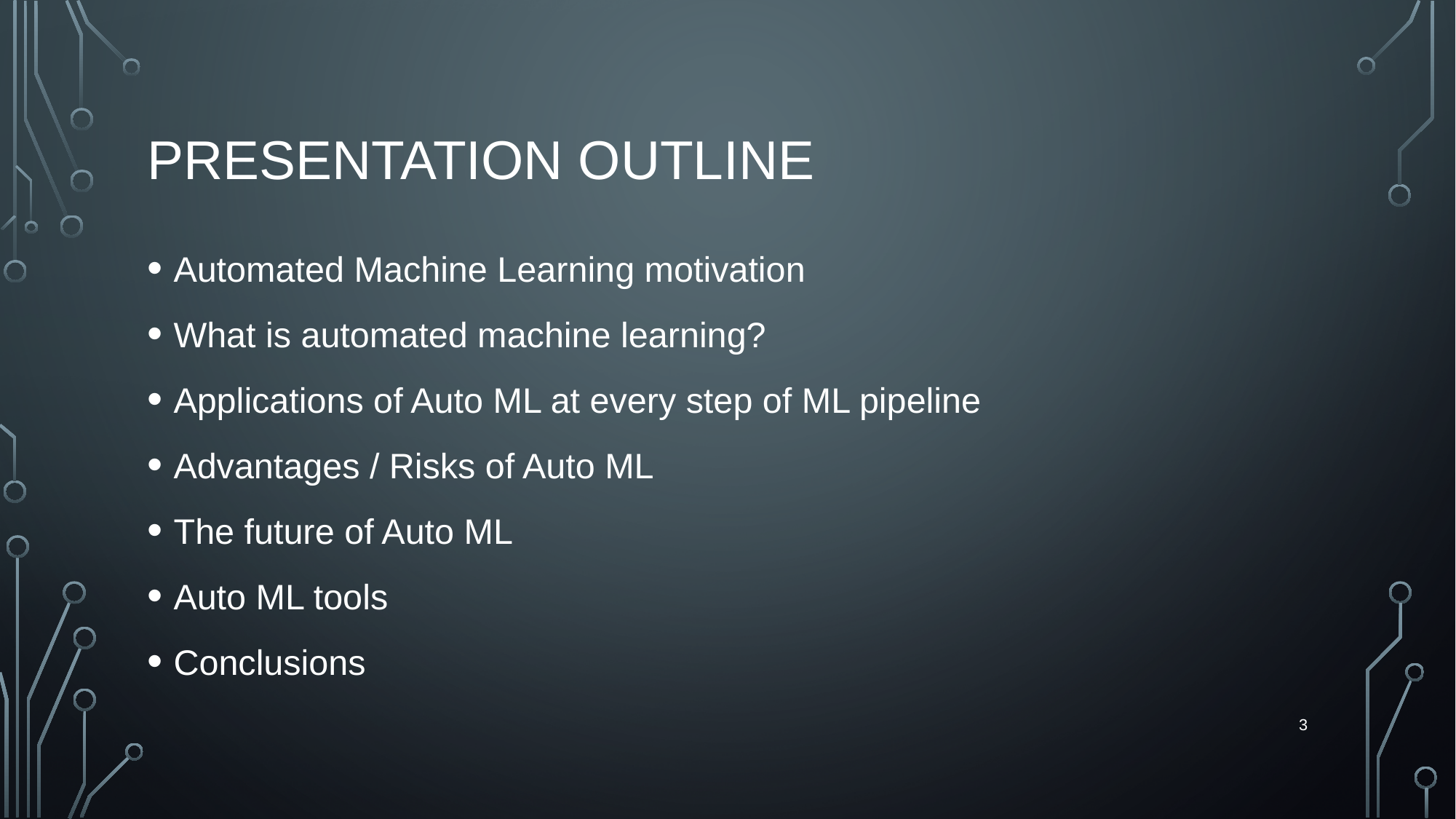

# presentation outline
Automated Machine Learning motivation
What is automated machine learning?
Applications of Auto ML at every step of ML pipeline
Advantages / Risks of Auto ML
The future of Auto ML
Auto ML tools
Conclusions
3